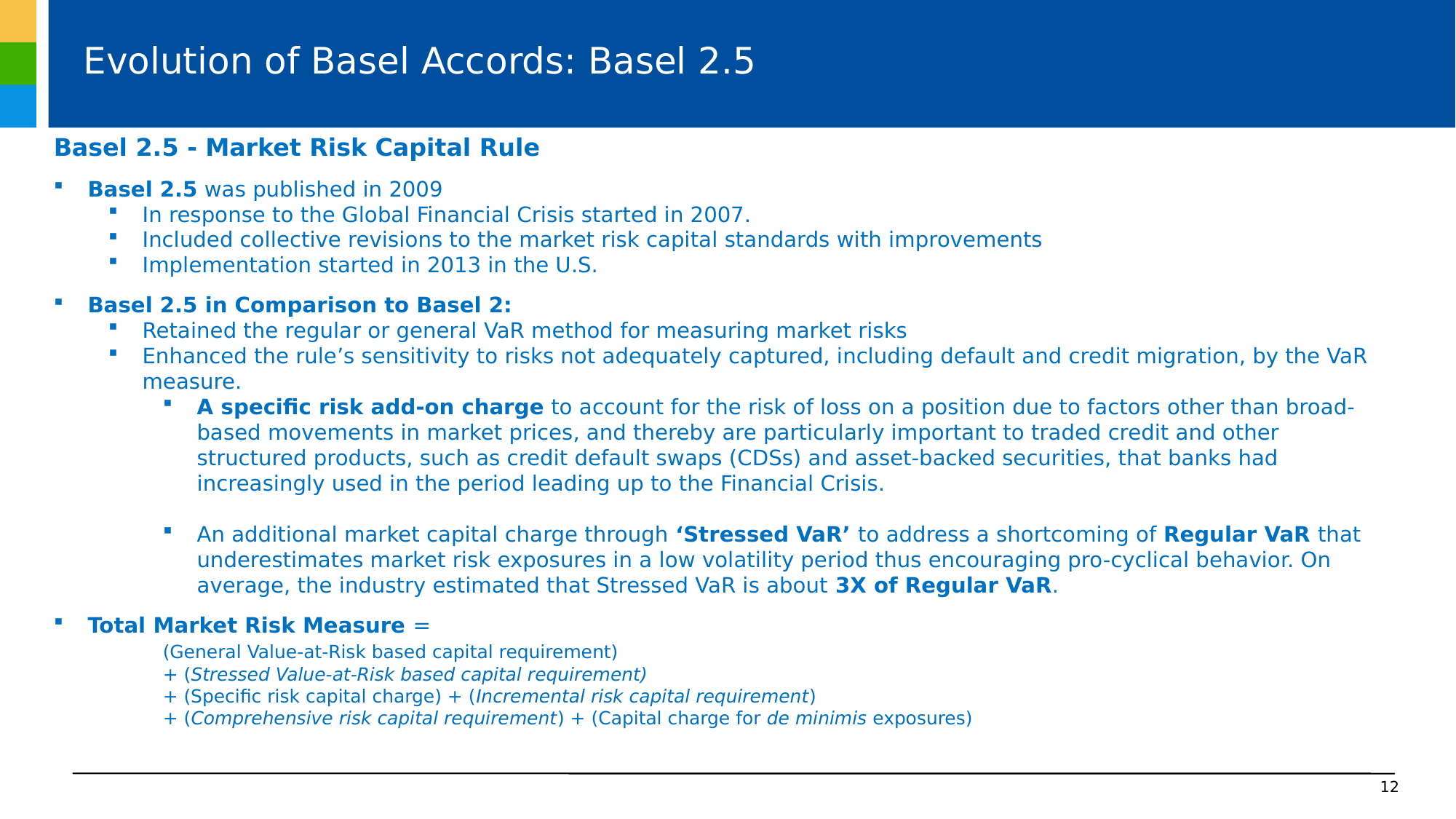

# Evolution of Basel Accords: Basel 2.5
Basel 2.5 - Market Risk Capital Rule

Basel 2.5 was published in 2009
In response to the Global Financial Crisis started in 2007.
Included collective revisions to the market risk capital standards with improvements
Implementation started in 2013 in the U.S.

Basel 2.5 in Comparison to Basel 2:
Retained the regular or general VaR method for measuring market risks
Enhanced the rule’s sensitivity to risks not adequately captured, including default and credit migration, by the VaR measure.
A specific risk add-on charge to account for the risk of loss on a position due to factors other than broad-based movements in market prices, and thereby are particularly important to traded credit and other structured products, such as credit default swaps (CDSs) and asset-backed securities, that banks had increasingly used in the period leading up to the Financial Crisis.

An additional market capital charge through ‘Stressed VaR’ to address a shortcoming of Regular VaR that underestimates market risk exposures in a low volatility period thus encouraging pro-cyclical behavior. On average, the industry estimated that Stressed VaR is about 3X of Regular VaR.

Total Market Risk Measure =
	(General Value-at-Risk based capital requirement)
	+ (Stressed Value-at-Risk based capital requirement)
	+ (Specific risk capital charge) + (Incremental risk capital requirement)
	+ (Comprehensive risk capital requirement) + (Capital charge for de minimis exposures)

12